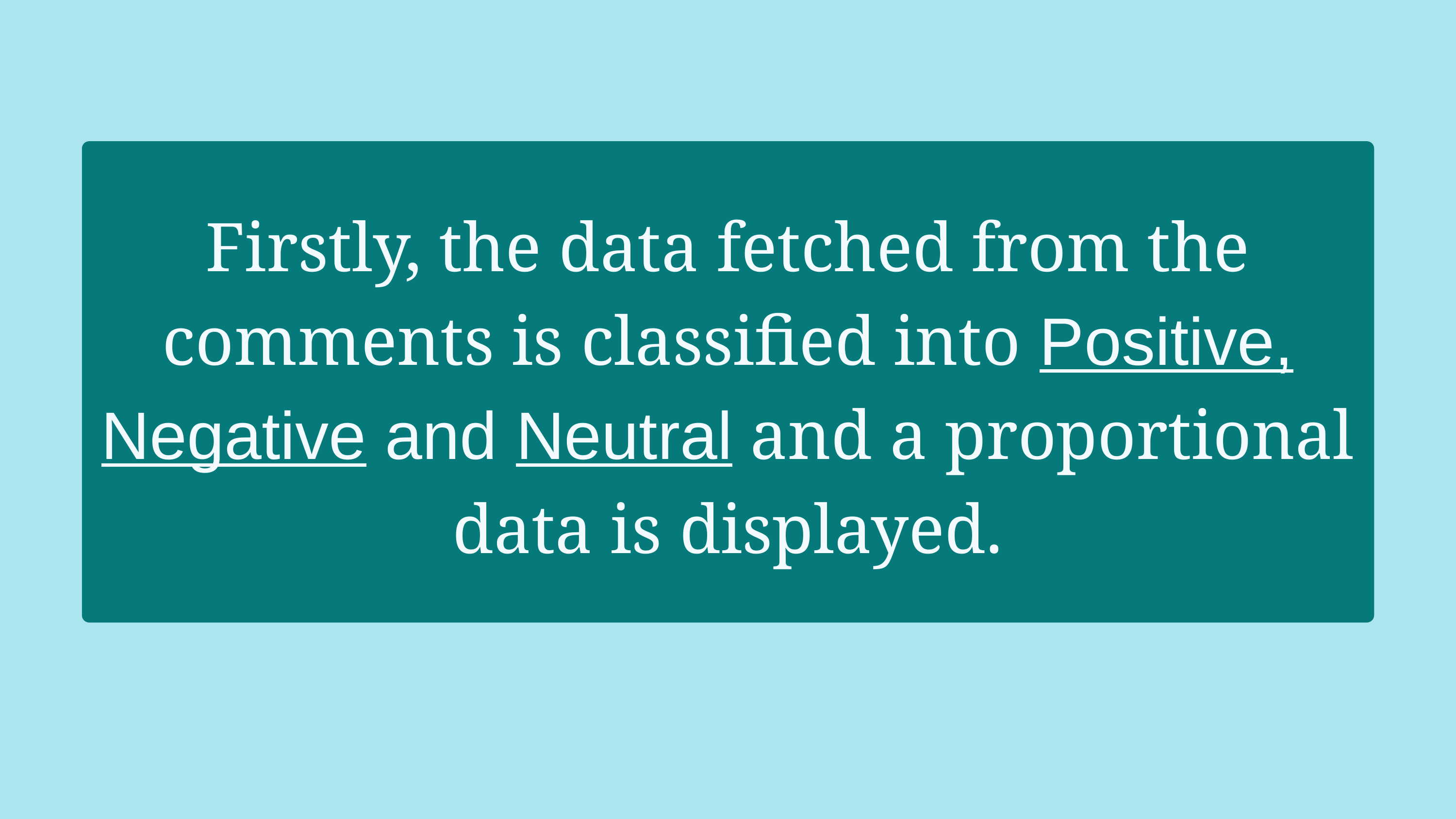

Firstly, the data fetched from the comments is classified into Positive, Negative and Neutral and a proportional data is displayed.